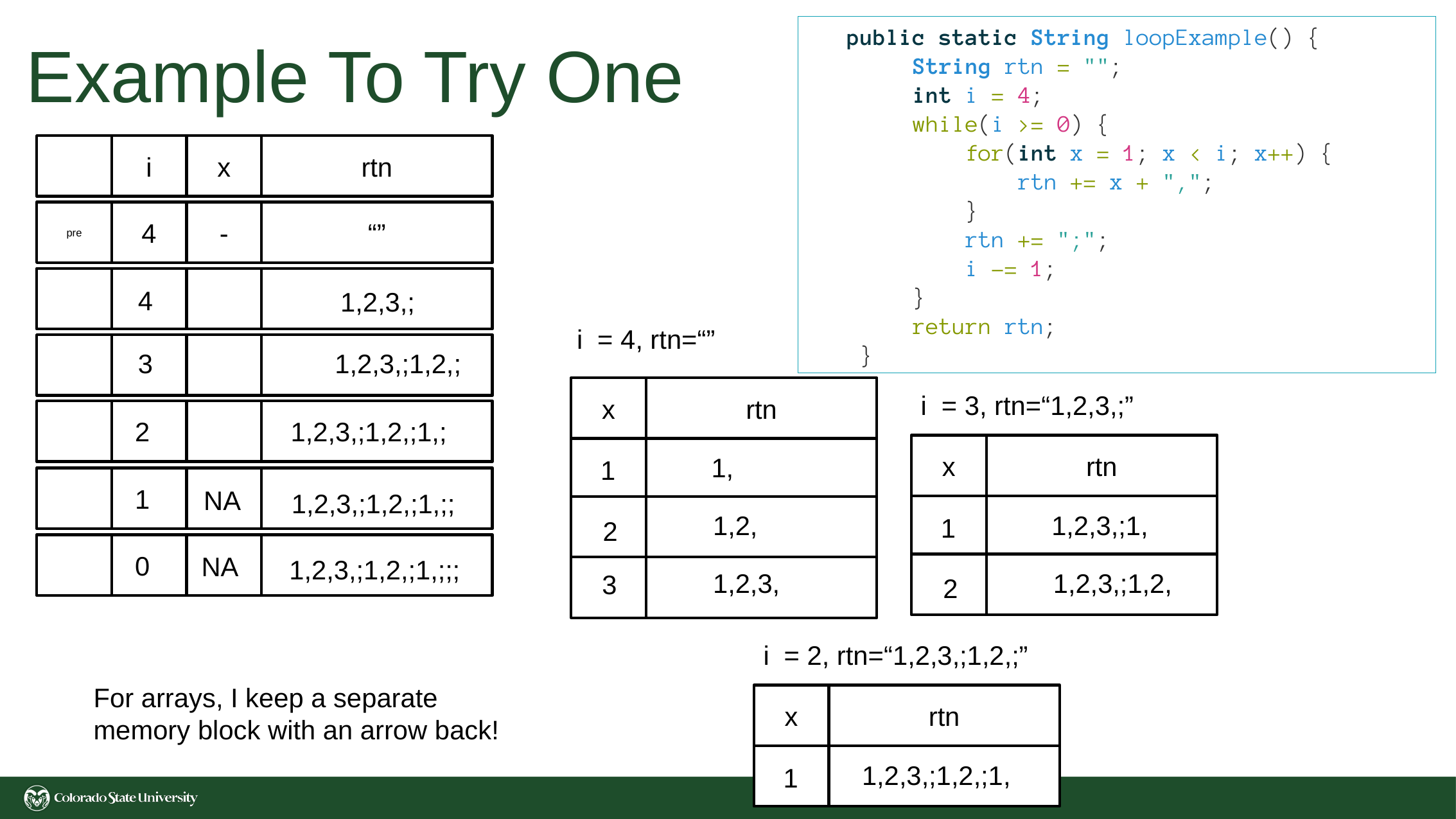

# Example To Try One
   public static String loopExample() {
        String rtn = "";
        int i = 4;
        while(i >= 0) {
            for(int x = 1; x < i; x++) {
                rtn += x + ",";
            }
            rtn += ";";
            i -= 1;
        }
        return rtn;
    }

i
x
rtn
pre
4
-
“”

4
1,2,3,;
i  = 4, rtn=“”

3
1,2,3,;1,2,;
x
rtn
i  = 3, rtn=“1,2,3,;”

2
1,2,3,;1,2,;1,;

x
rtn

1,
1

1
NA
1,2,3,;1,2,;1,;;

1,2,3,;1,
1,2,
1
2

0
NA
1,2,3,;1,2,;1,;;;

1,2,3,;1,2,
1,2,3,
3
2
i  = 2, rtn=“1,2,3,;1,2,;”
For arrays, I keep a separate memory block with an arrow back!
x
rtn

1,2,3,;1,2,;1,

1